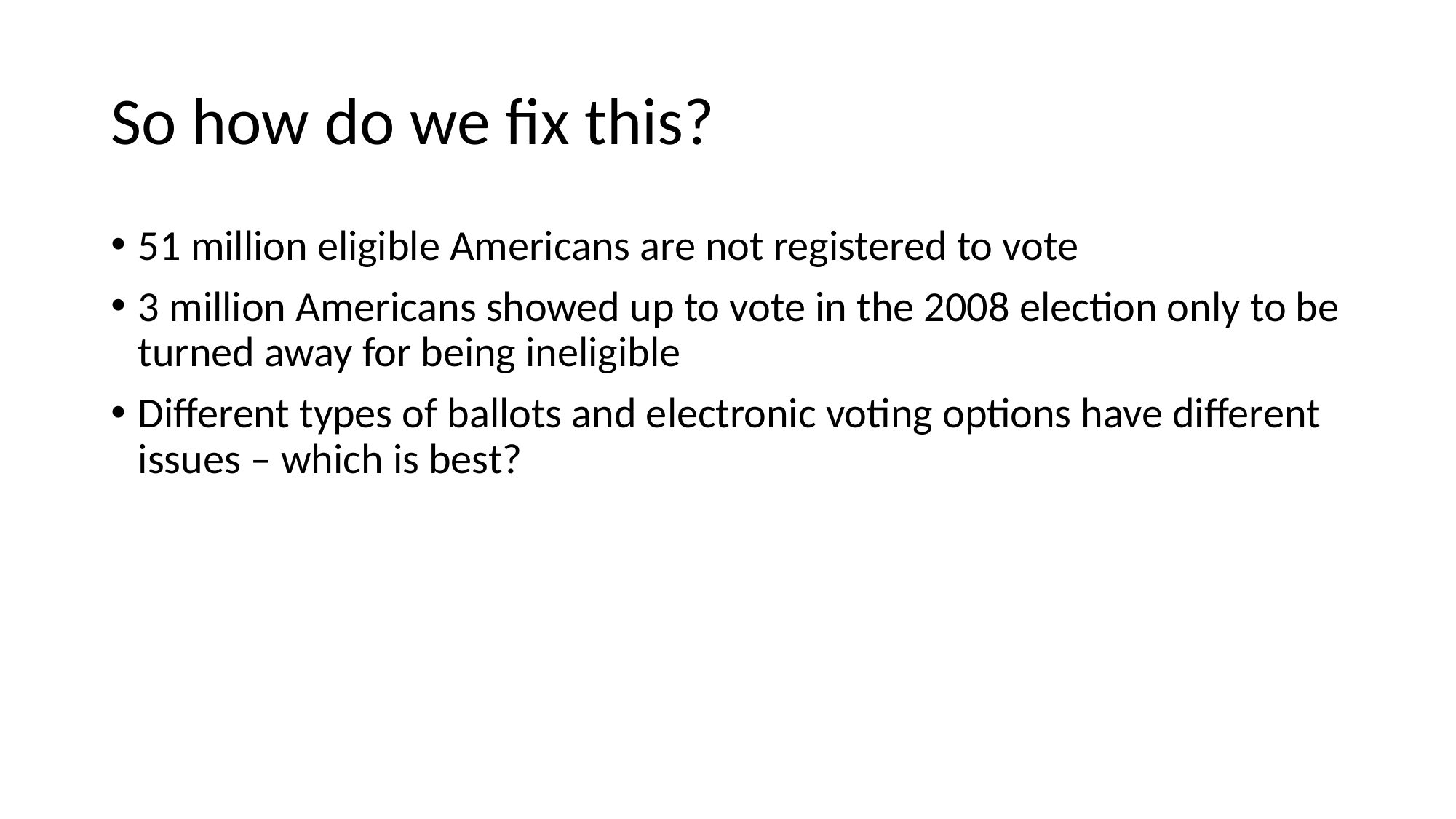

# So how do we fix this?
51 million eligible Americans are not registered to vote
3 million Americans showed up to vote in the 2008 election only to be turned away for being ineligible
Different types of ballots and electronic voting options have different issues – which is best?